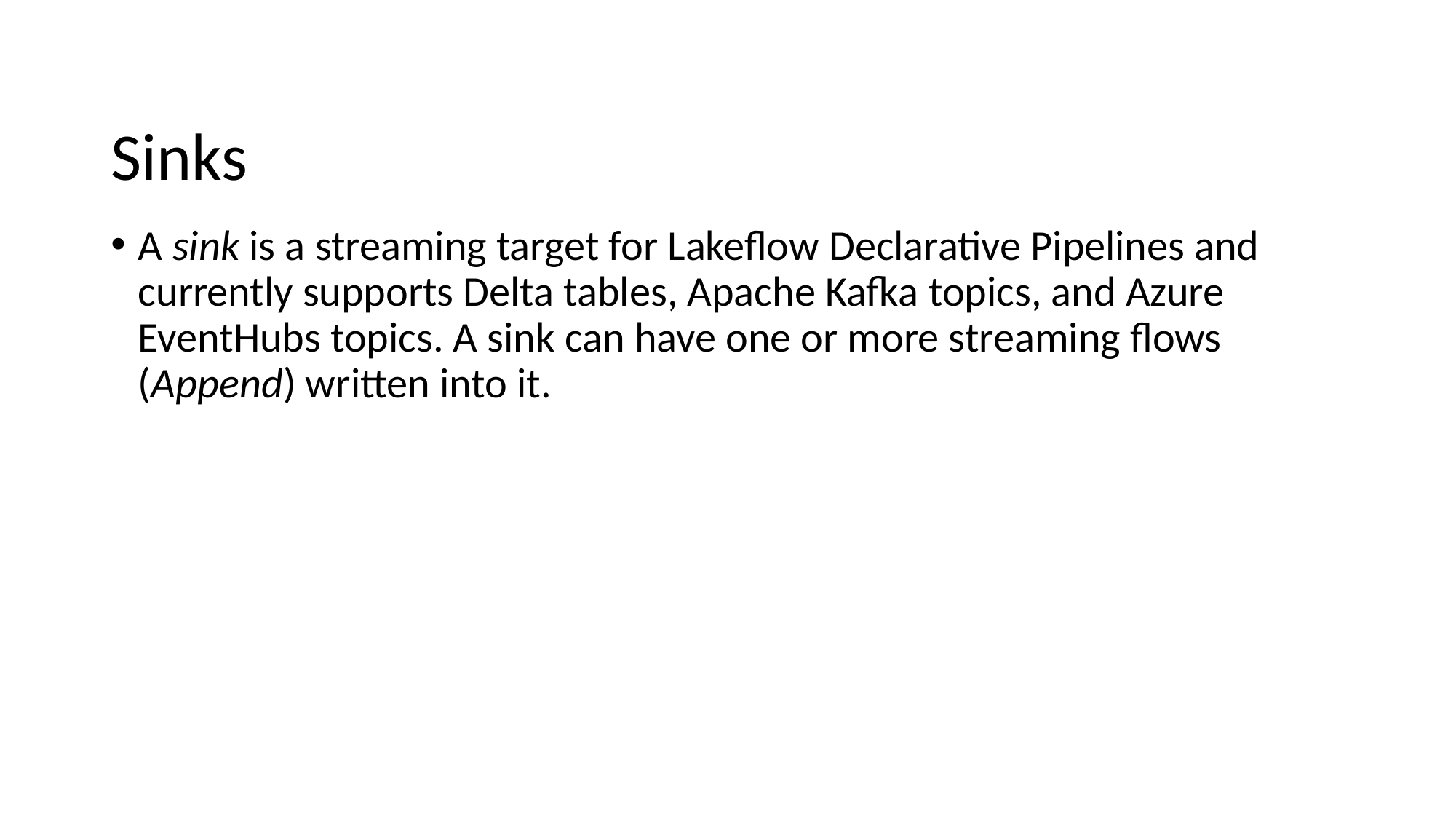

# Sinks
A sink is a streaming target for Lakeflow Declarative Pipelines and currently supports Delta tables, Apache Kafka topics, and Azure EventHubs topics. A sink can have one or more streaming flows (Append) written into it.